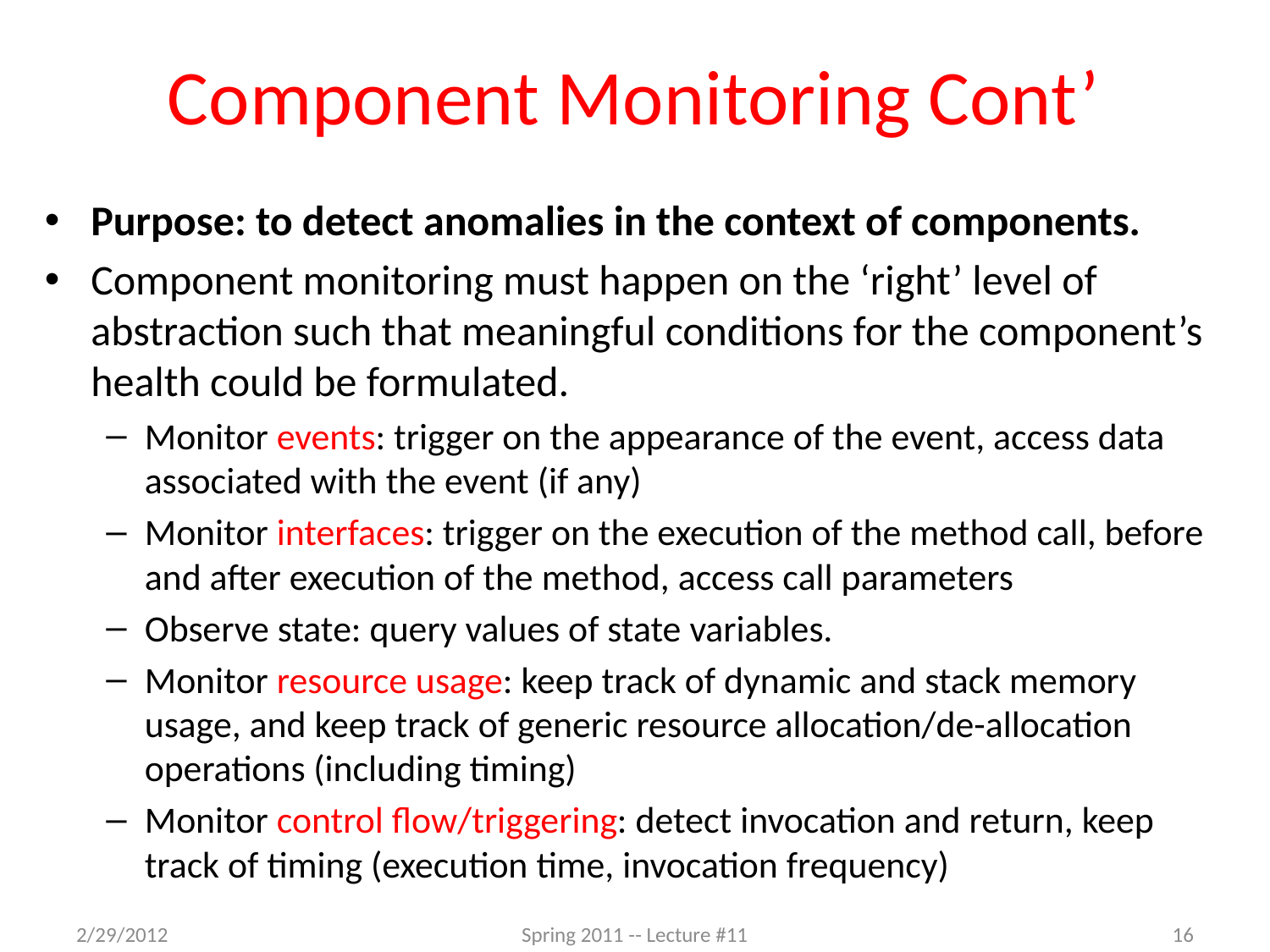

# Component Monitoring Cont’
Purpose: to detect anomalies in the context of components.
Component monitoring must happen on the ‘right’ level of abstraction such that meaningful conditions for the component’s health could be formulated.
Monitor events: trigger on the appearance of the event, access data associated with the event (if any)
Monitor interfaces: trigger on the execution of the method call, before and after execution of the method, access call parameters
Observe state: query values of state variables.
Monitor resource usage: keep track of dynamic and stack memory usage, and keep track of generic resource allocation/de-allocation operations (including timing)
Monitor control flow/triggering: detect invocation and return, keep track of timing (execution time, invocation frequency)
2/29/2012
Spring 2011 -- Lecture #11
16